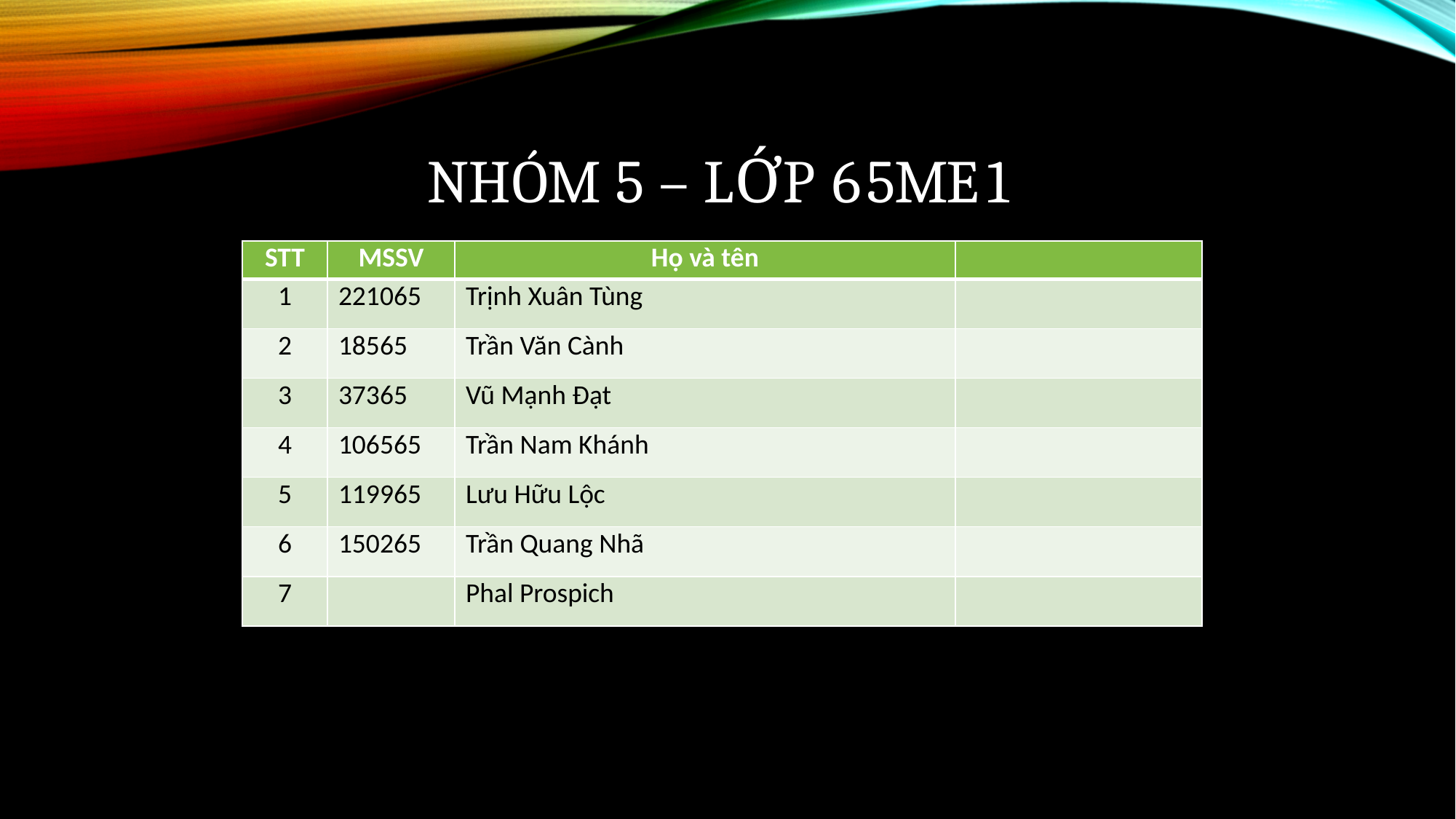

NHÓM 5 – LỚP 65ME1
| STT | MSSV | Họ và tên |  |
| --- | --- | --- | --- |
| 1 | 221065 | Trịnh Xuân Tùng |  |
| 2 | 18565 | Trần Văn Cành |  |
| 3 | 37365 | Vũ Mạnh Đạt |  |
| 4 | 106565 | Trần Nam Khánh |  |
| 5 | 119965 | Lưu Hữu Lộc |  |
| 6 | 150265 | Trần Quang Nhã |  |
| 7 |  | Phal Prospich |  |